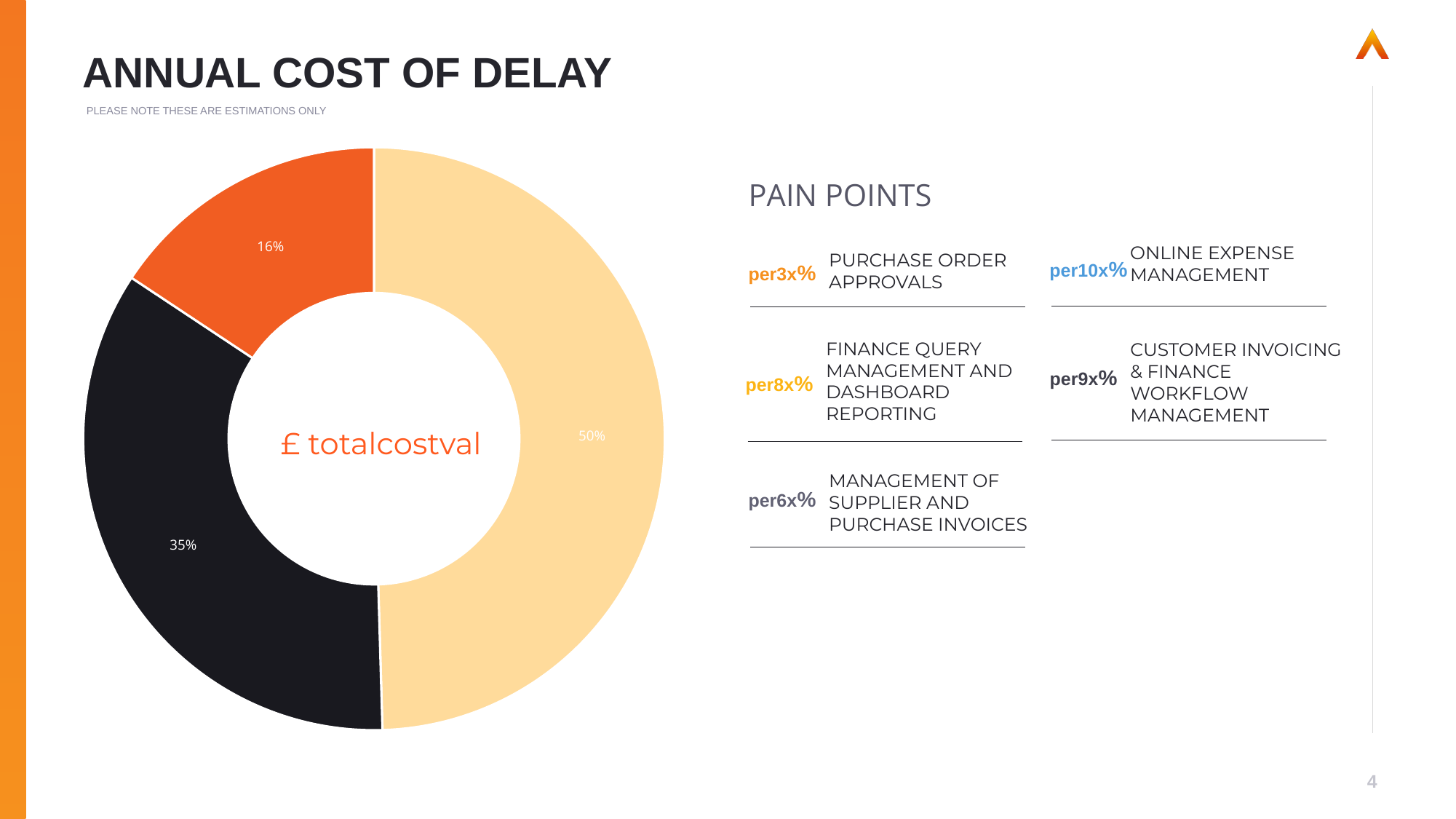

# ANNUAL COST OF DELAY
PLEASE NOTE THESE ARE ESTIMATIONS ONLY

### Chart

| Category |  |
|---|---|
| Raising Purchase Orders | 0.0 |
| Purchase Order approvals | 0.0 |
| Coding invoice processes | 0.0 |
| Management of supplier and purchase invoices | 44463.0 |
| Managing Spend leakage  | 0.0 |
| Finance query management & reporting | 31213.0 |
| Debt collection administration processes | 14085.0 |
| Customer Invoicing & Finance Workflow | 0.0 |
| Online expense management | 0.0 |
PAIN POINTS
OnlIne expense management
per10x%
Purchase Order approvals
per3x%
Finance query management and dashboard reporting
per8x%
Customer Invoicing & Finance Workflow Management
per9x%
£ totalcostval
Management of supplier and purchase invoices
per6x%
4